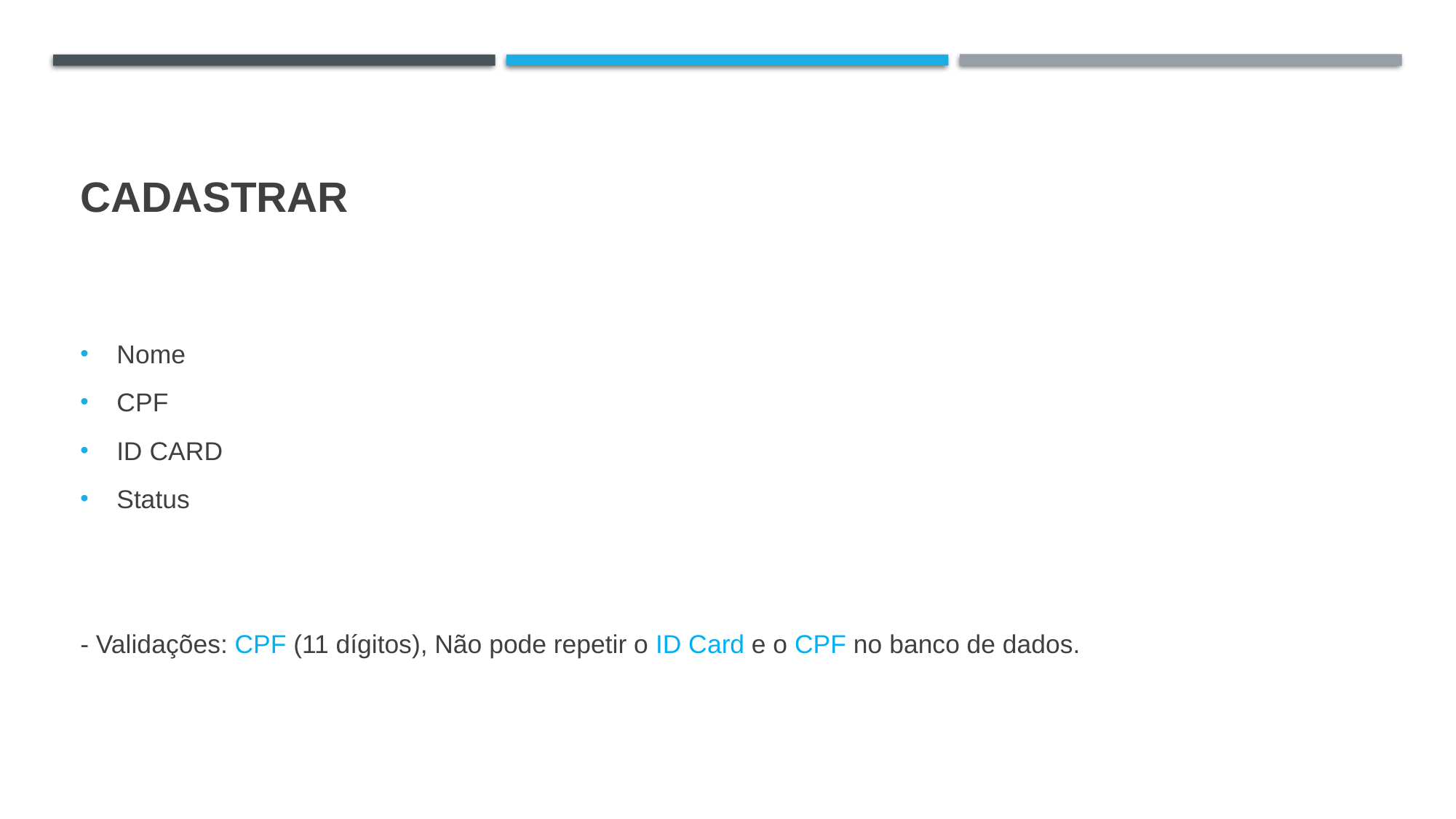

# Cadastrar
Nome
CPF
ID CARD
Status

- Validações: CPF (11 dígitos), Não pode repetir o ID Card e o CPF no banco de dados.